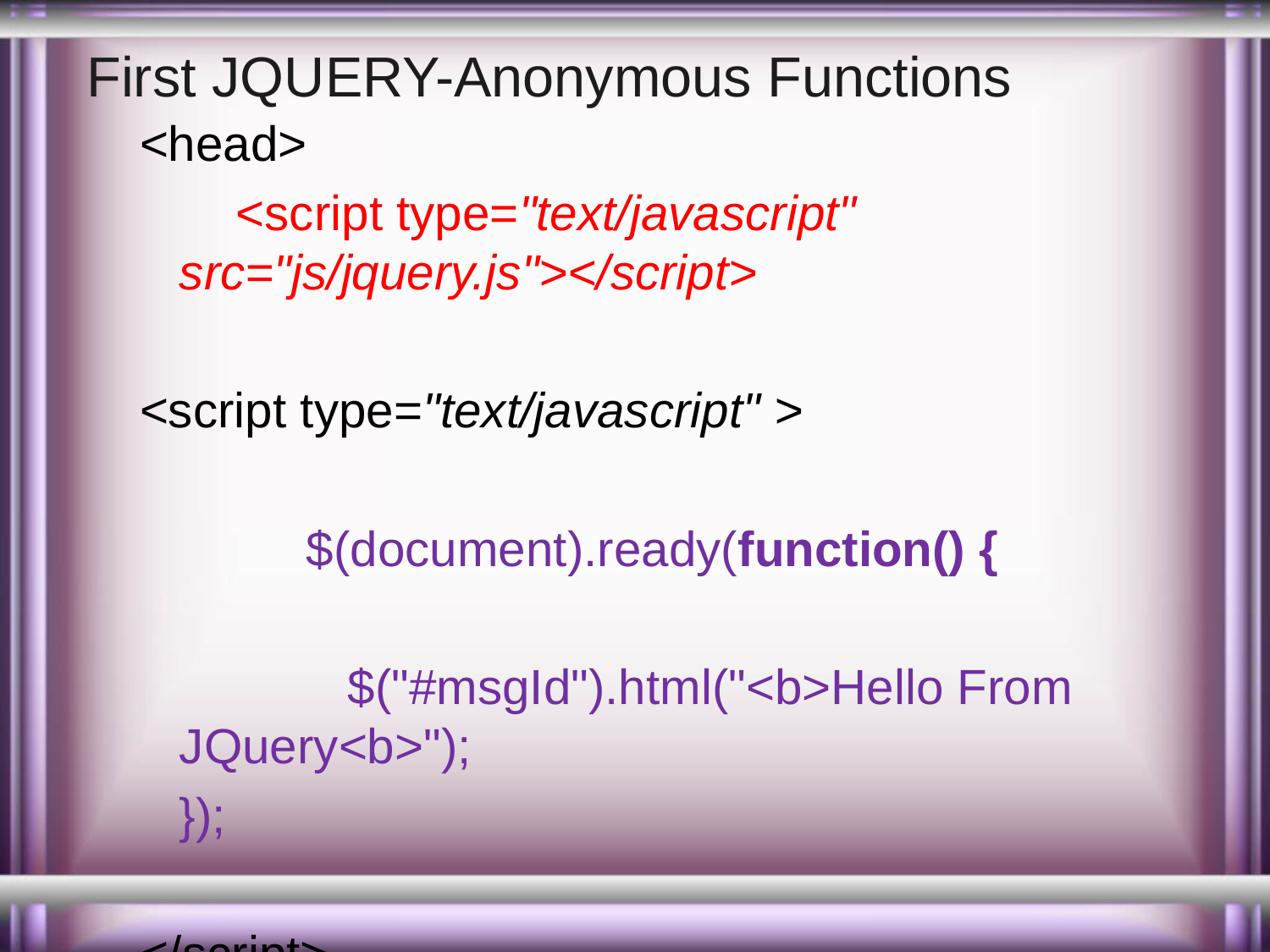

# First JQUERY-Anonymous Functions
<head>
       <script type="text/javascript" src="js/jquery.js"></script>

<script type="text/javascript" >

		$(document).ready(function() {

		   $("#msgId").html("<b>Hello From JQuery<b>");
	});

</script>
</head>
<body>
            <div id="msgId"></div>
</body>